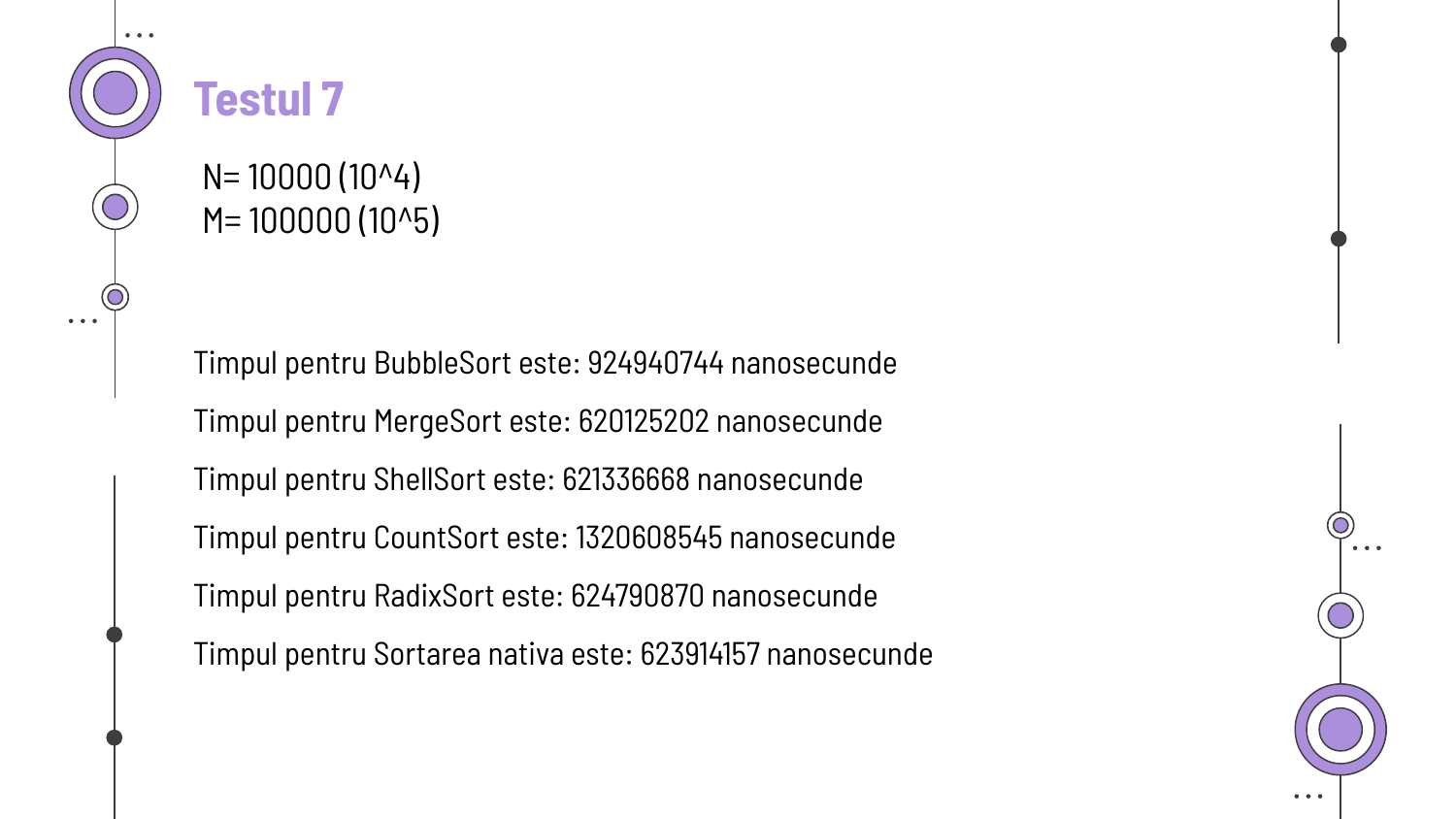

Testul 7
N= 10000 (10^4)
M= 100000 (10^5)
Timpul pentru BubbleSort este: 924940744 nanosecunde
Timpul pentru MergeSort este: 620125202 nanosecunde
Timpul pentru ShellSort este: 621336668 nanosecunde
Timpul pentru CountSort este: 1320608545 nanosecunde
Timpul pentru RadixSort este: 624790870 nanosecunde
Timpul pentru Sortarea nativa este: 623914157 nanosecunde